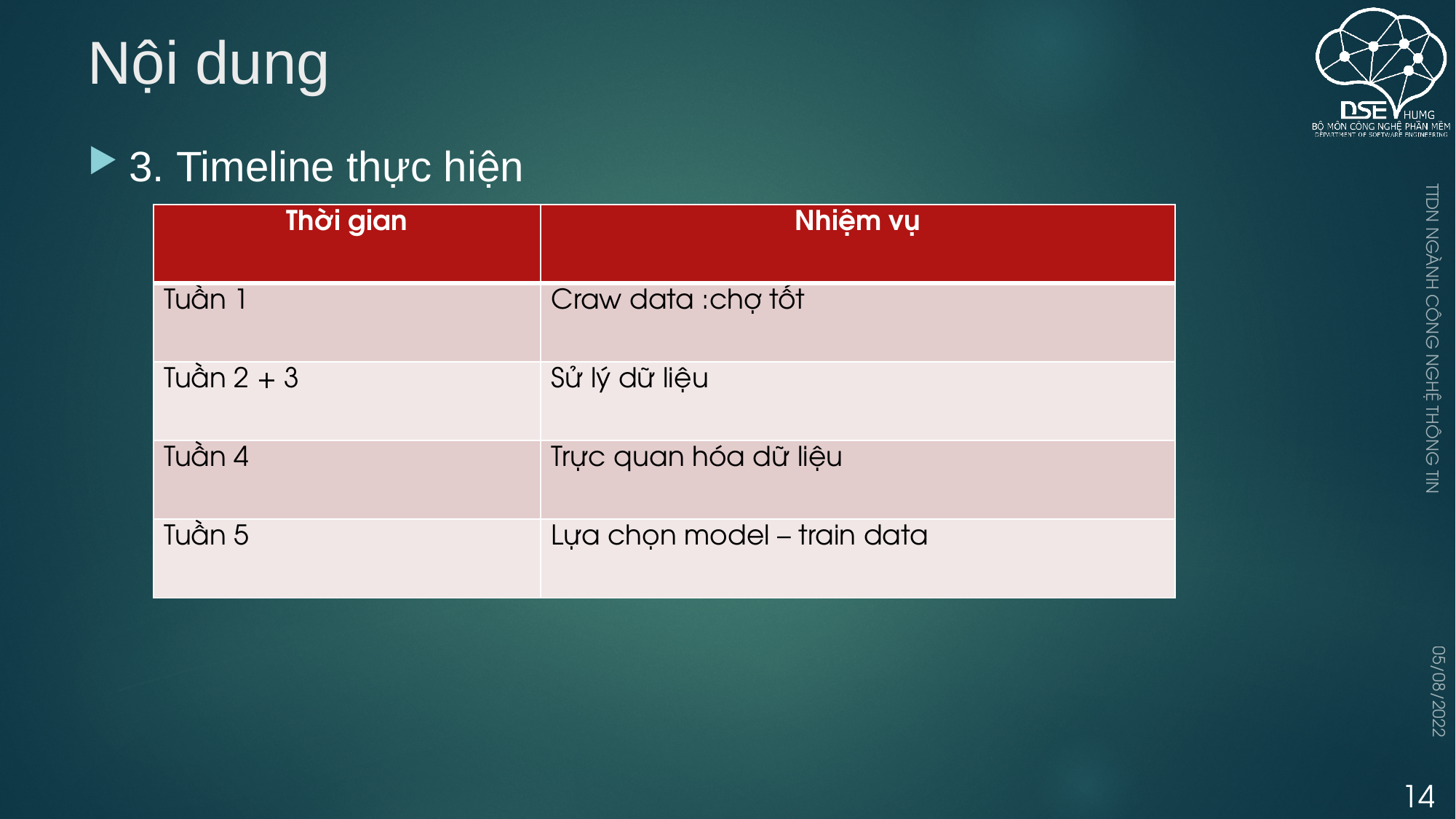

# Nội dung
3. Timeline thực hiện
| Thời gian | Nhiệm vụ |
| --- | --- |
| Tuần 1 | Craw data :chợ tốt |
| Tuần 2 + 3 | Sử lý dữ liệu |
| Tuần 4 | Trực quan hóa dữ liệu |
| Tuần 5 | Lựa chọn model – train data |
TTDN NGÀNH CÔNG NGHỆ THÔNG TIN
05/08/2022
14